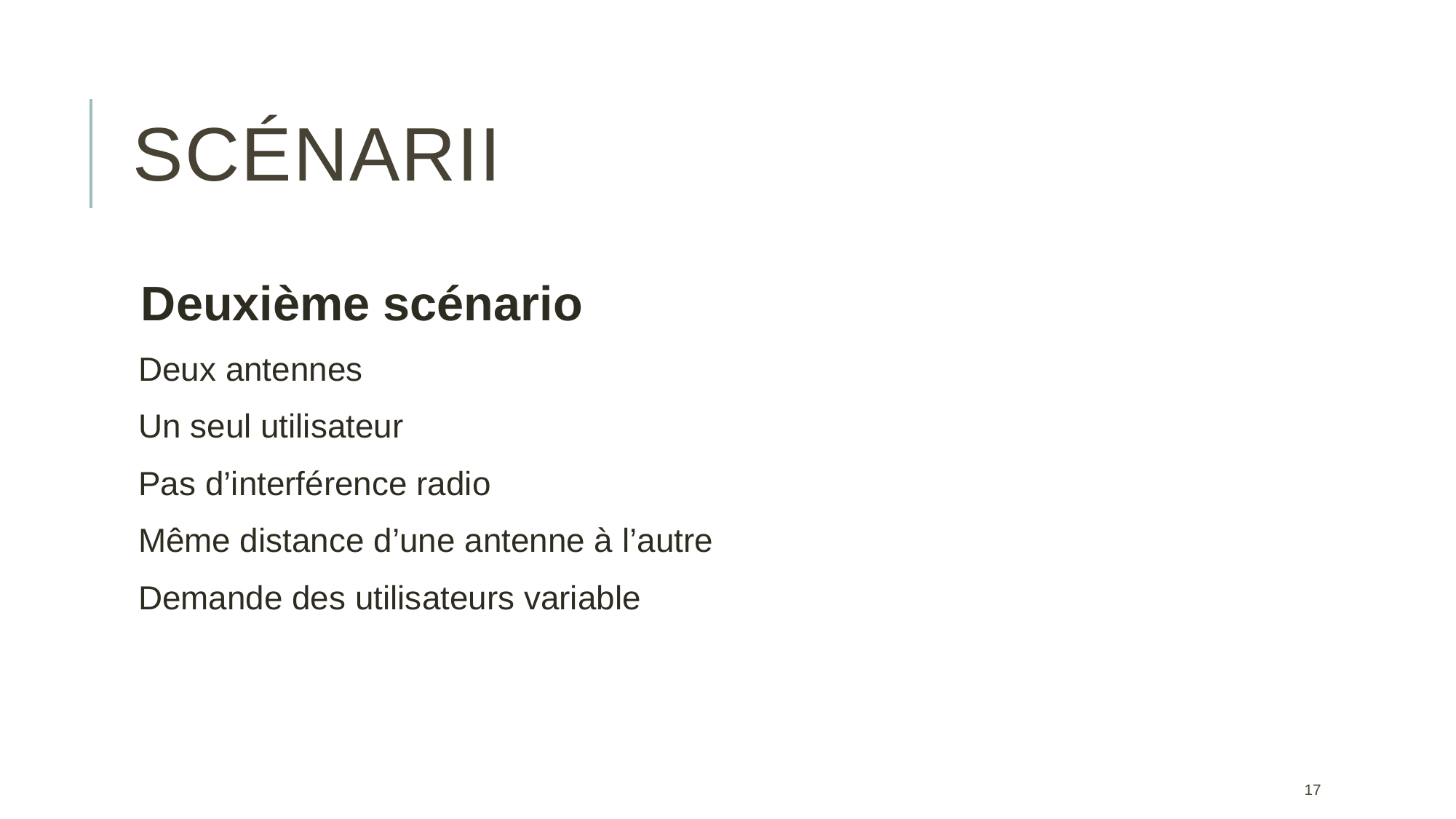

# Scénarii
Deuxième scénario
Deux antennes
Un seul utilisateur
Pas d’interférence radio
Même distance d’une antenne à l’autre
Demande des utilisateurs variable

17